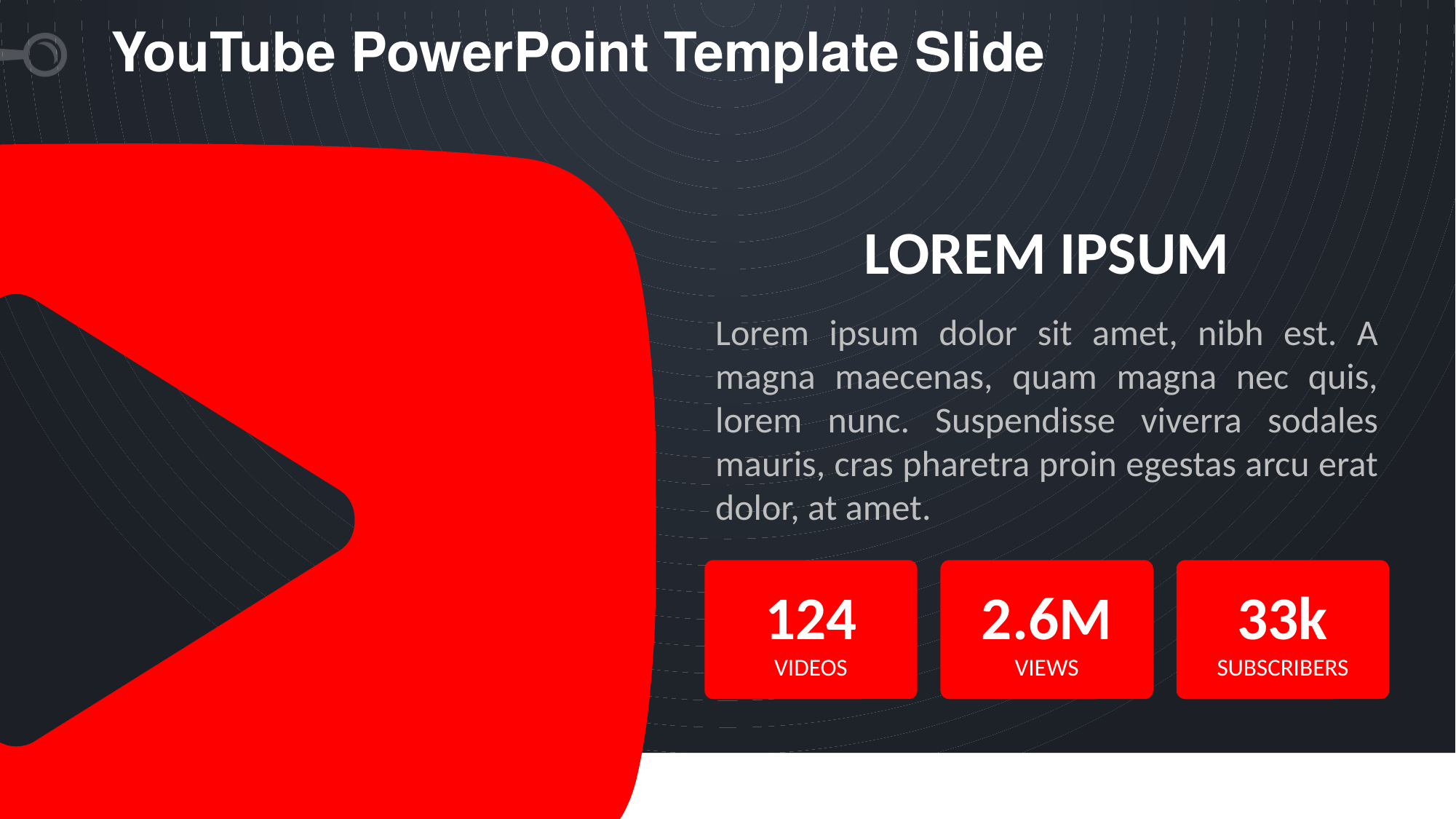

# YouTube PowerPoint Template Slide

Lorem Ipsum
Lorem ipsum dolor sit amet, nibh est. A magna maecenas, quam magna nec quis, lorem nunc. Suspendisse viverra sodales mauris, cras pharetra proin egestas arcu erat dolor, at amet.
124
Videos
2.6M
Views
33k
Subscribers